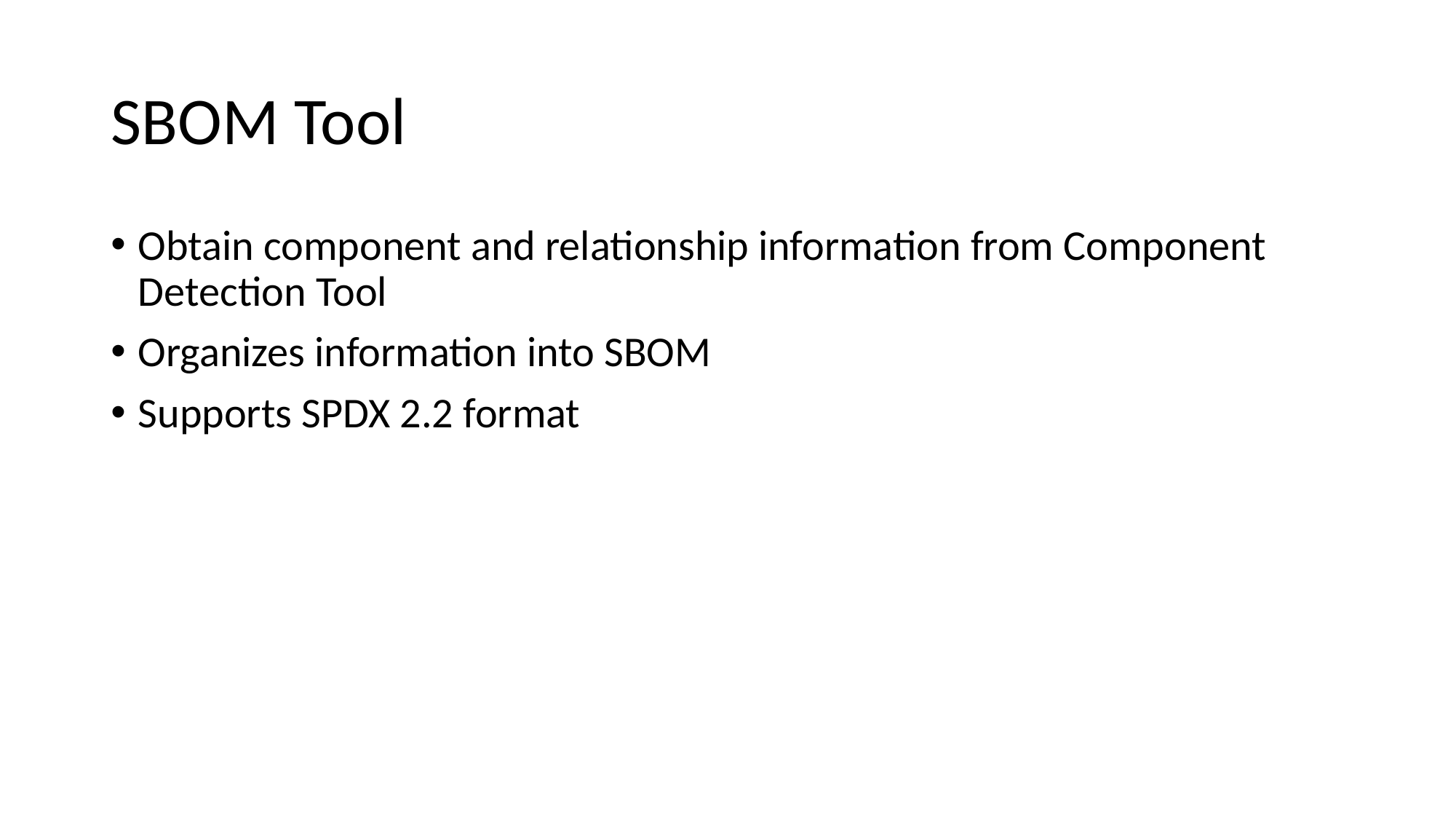

# SBOM Tool
Obtain component and relationship information from Component Detection Tool
Organizes information into SBOM
Supports SPDX 2.2 format